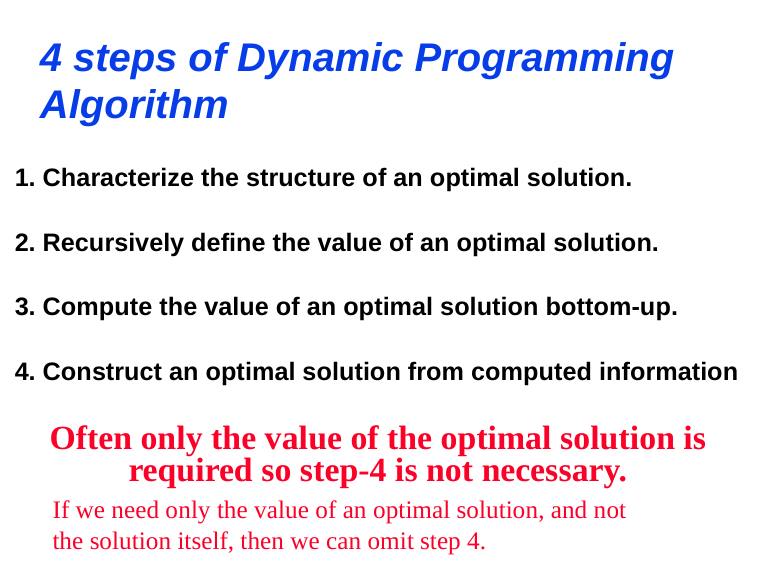

# 4 steps of Dynamic Programming Algorithm
1. Characterize the structure of an optimal solution.

2. Recursively define the value of an optimal solution.

3. Compute the value of an optimal solution bottom-up.

4. Construct an optimal solution from computed information

Often only the value of the optimal solution is required so step-4 is not necessary.
If we need only the value of an optimal solution, and not the solution itself, then we can omit step 4.